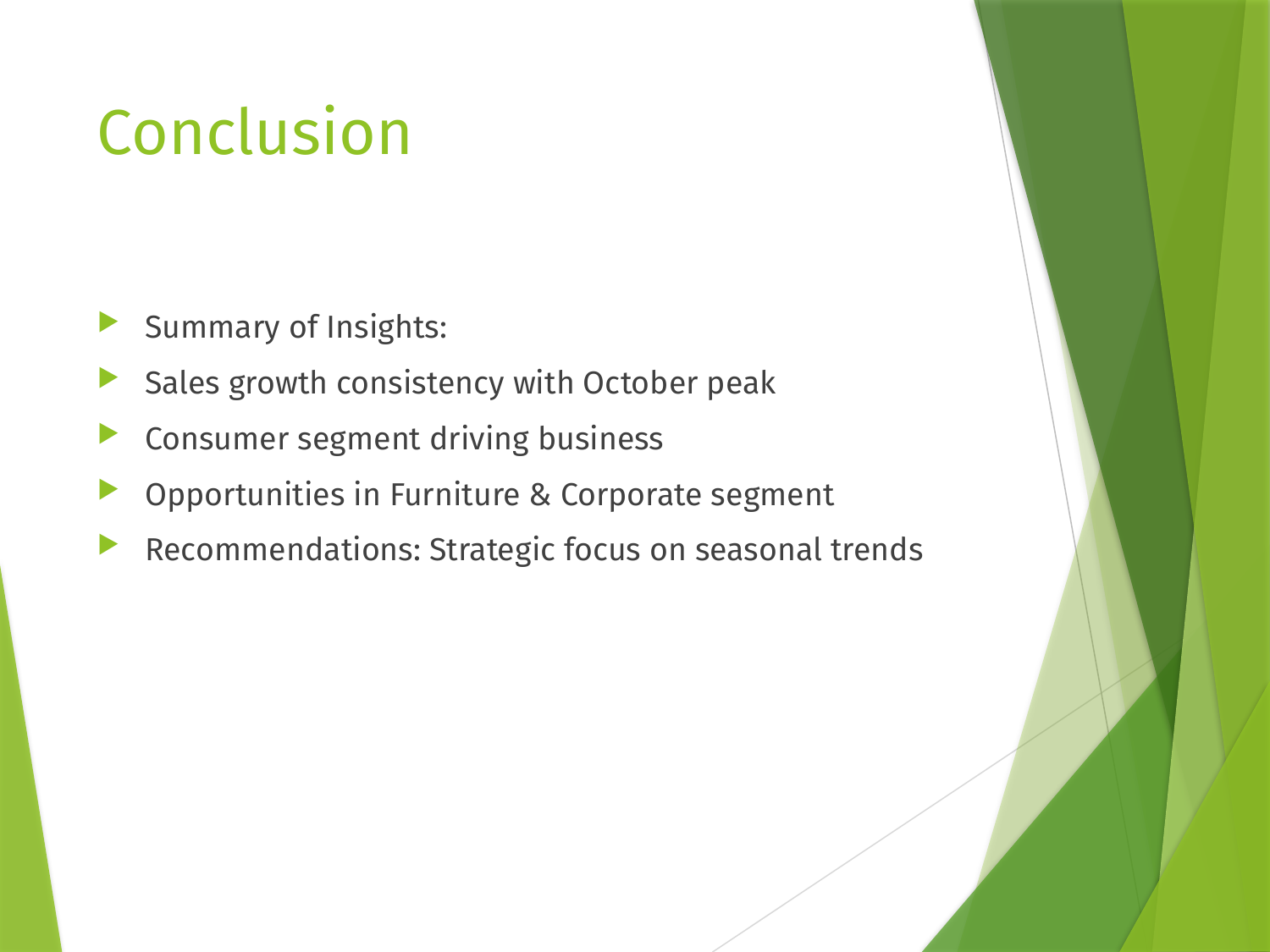

# Conclusion
Summary of Insights:
Sales growth consistency with October peak
Consumer segment driving business
Opportunities in Furniture & Corporate segment
Recommendations: Strategic focus on seasonal trends